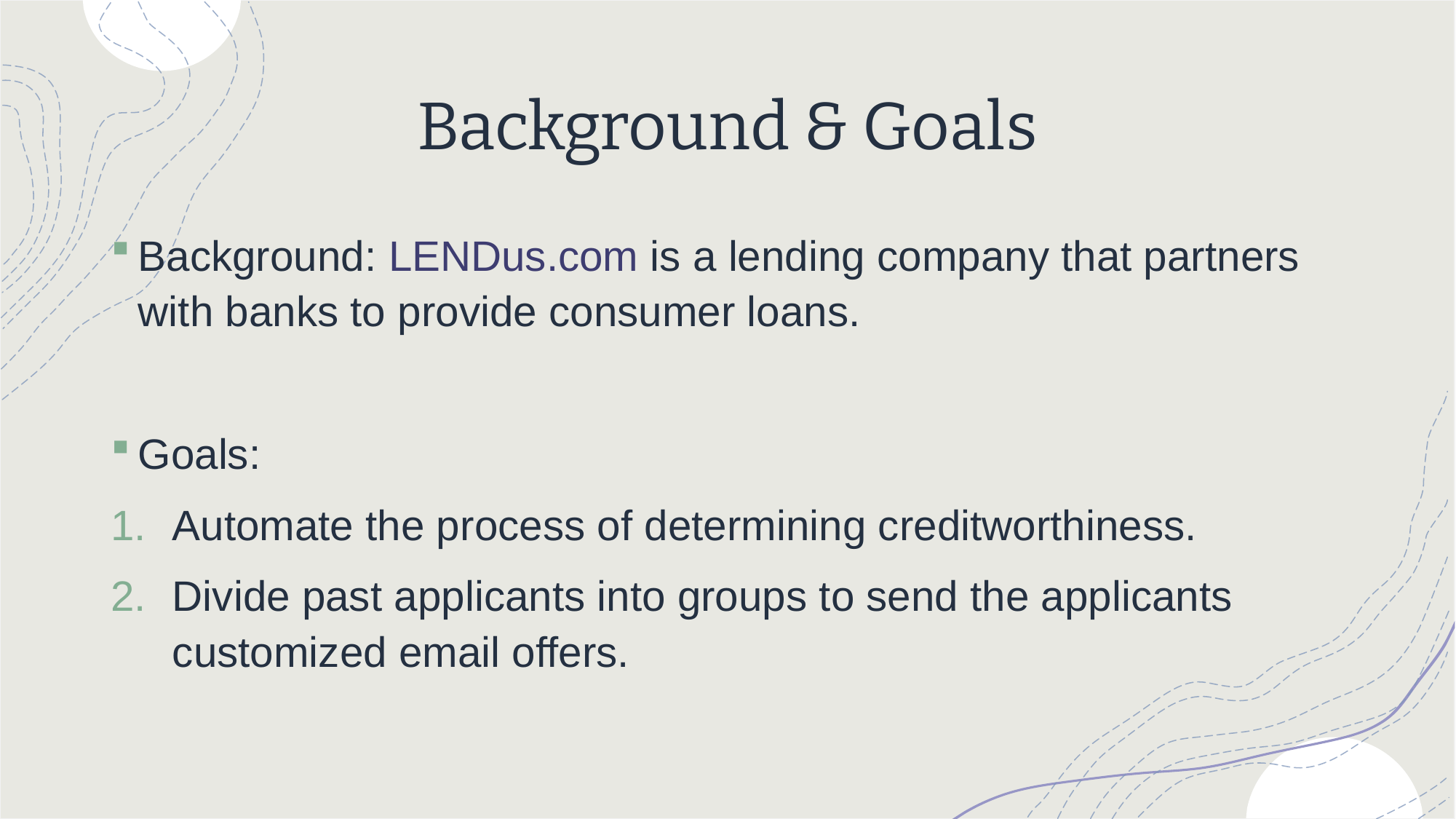

# Background & Goals
Background: LENDus.com is a lending company that partners with banks to provide consumer loans.

Goals:
Automate the process of determining creditworthiness.
Divide past applicants into groups to send the applicants customized email offers.